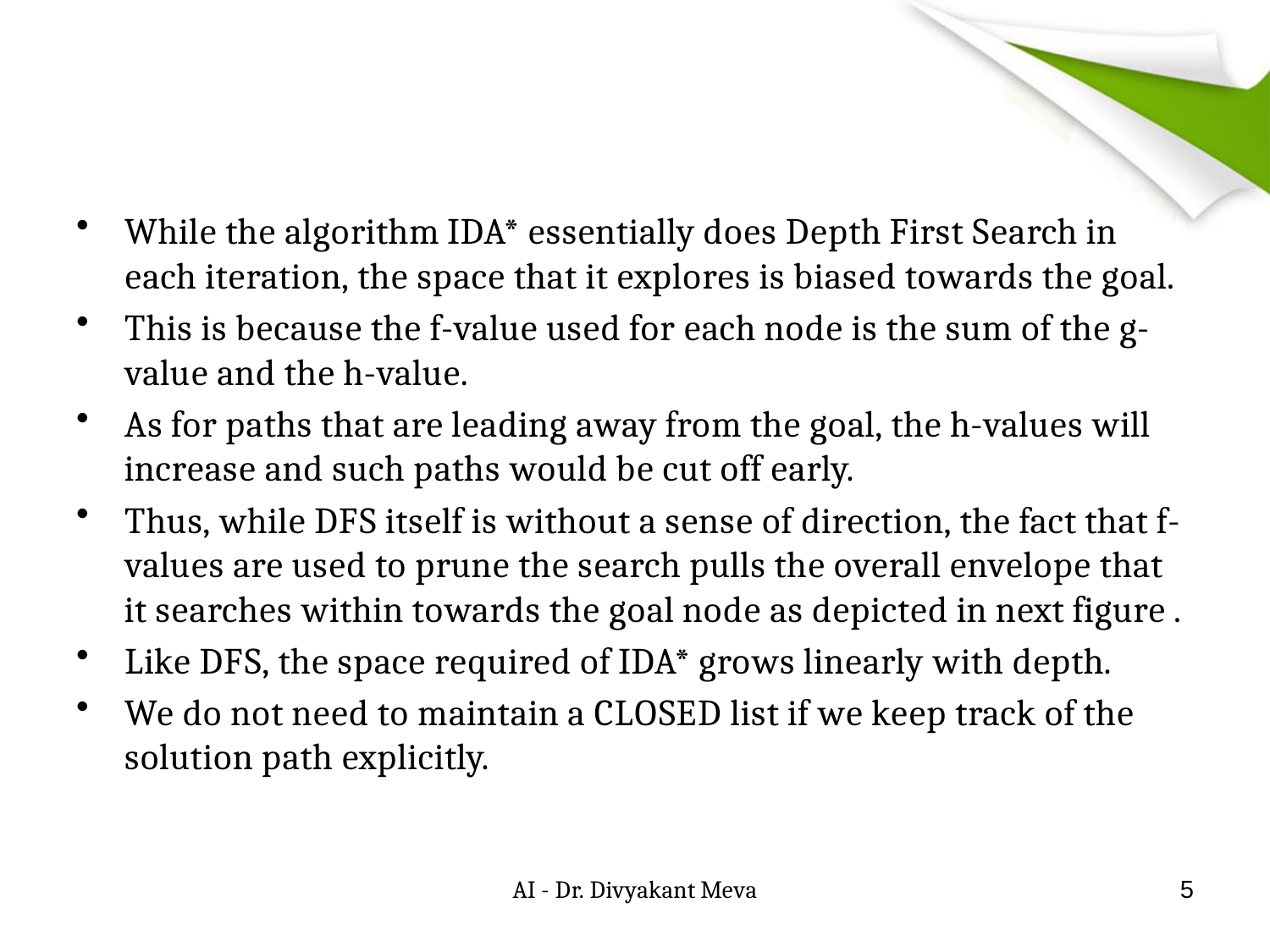

#
While the algorithm IDA* essentially does Depth First Search in each iteration, the space that it explores is biased towards the goal.
This is because the f-value used for each node is the sum of the g-value and the h-value.
As for paths that are leading away from the goal, the h-values will increase and such paths would be cut off early.
Thus, while DFS itself is without a sense of direction, the fact that f-values are used to prune the search pulls the overall envelope that it searches within towards the goal node as depicted in next figure .
Like DFS, the space required of IDA* grows linearly with depth.
We do not need to maintain a CLOSED list if we keep track of the solution path explicitly.
AI - Dr. Divyakant Meva
5